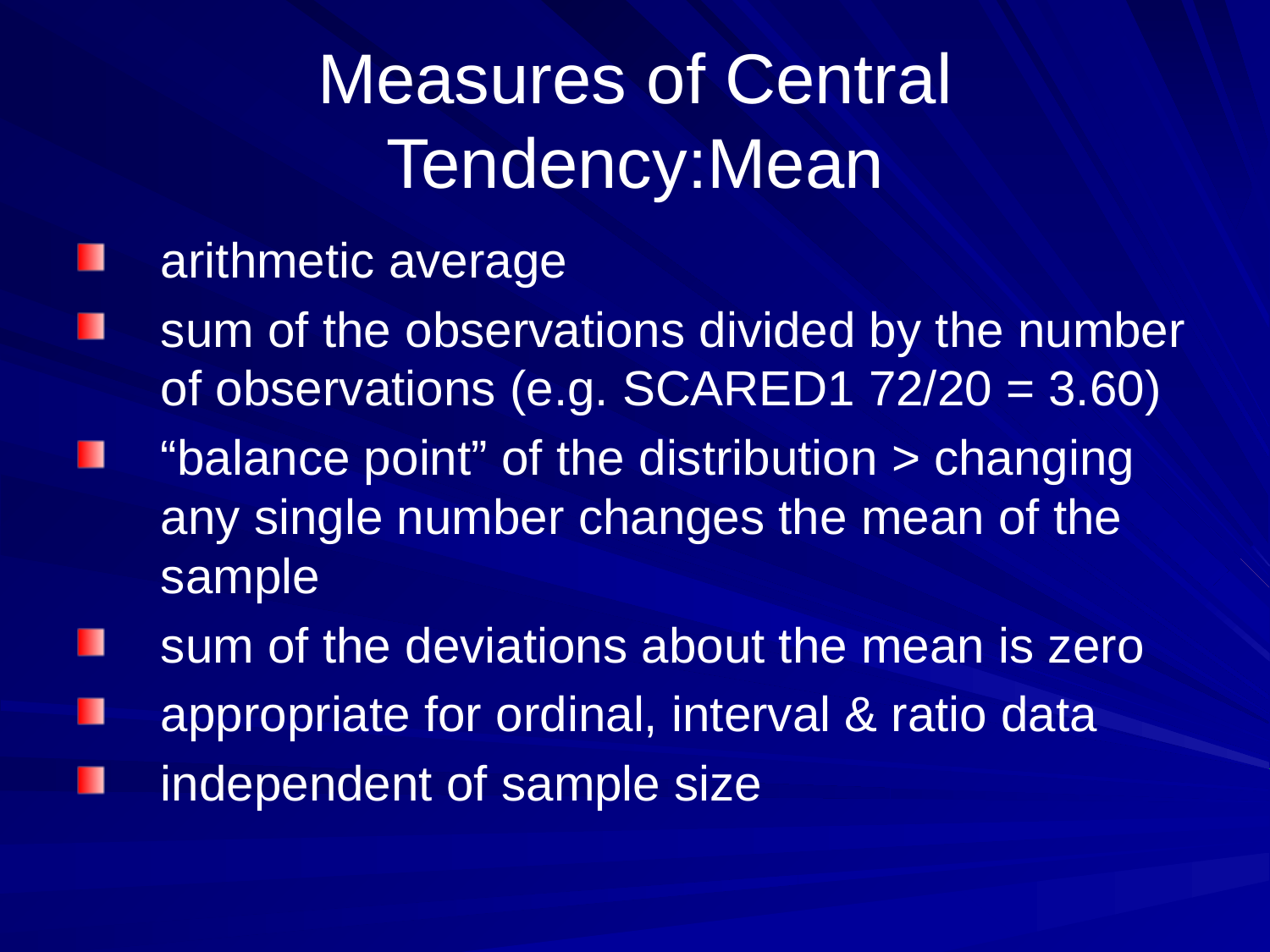

# Measures of Central Tendency:Mean
arithmetic average
sum of the observations divided by the number of observations (e.g. SCARED1 72/20 = 3.60)
“balance point” of the distribution > changing any single number changes the mean of the sample
sum of the deviations about the mean is zero
appropriate for ordinal, interval & ratio data
independent of sample size